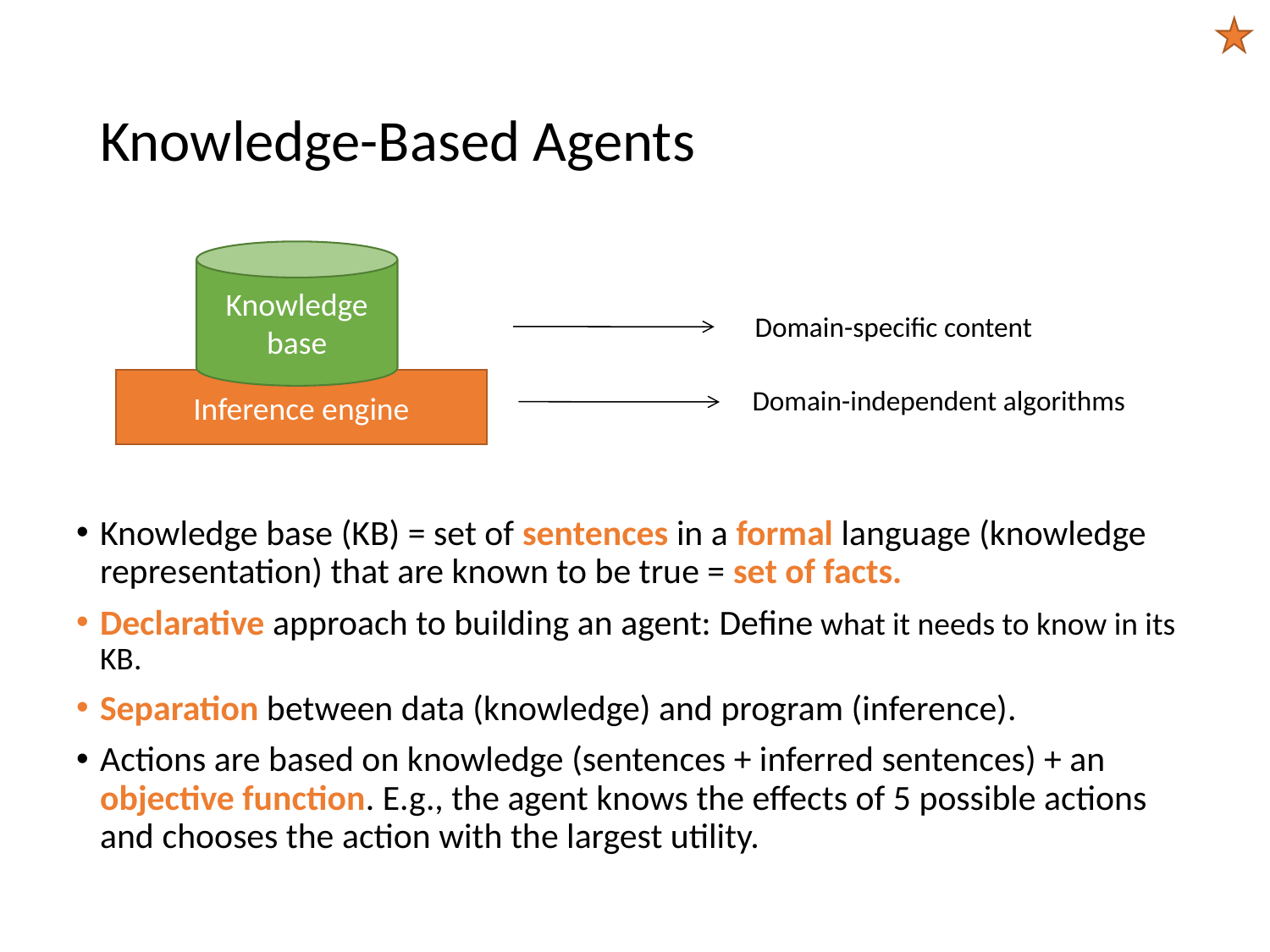

# Knowledge-Based Agents
Knowledge base
Domain-specific content
Inference engine
Domain-independent algorithms
Knowledge base (KB) = set of sentences in a formal language (knowledge representation) that are known to be true = set of facts.
Declarative approach to building an agent: Define what it needs to know in its KB.
Separation between data (knowledge) and program (inference).
Actions are based on knowledge (sentences + inferred sentences) + an objective function. E.g., the agent knows the effects of 5 possible actions and chooses the action with the largest utility.